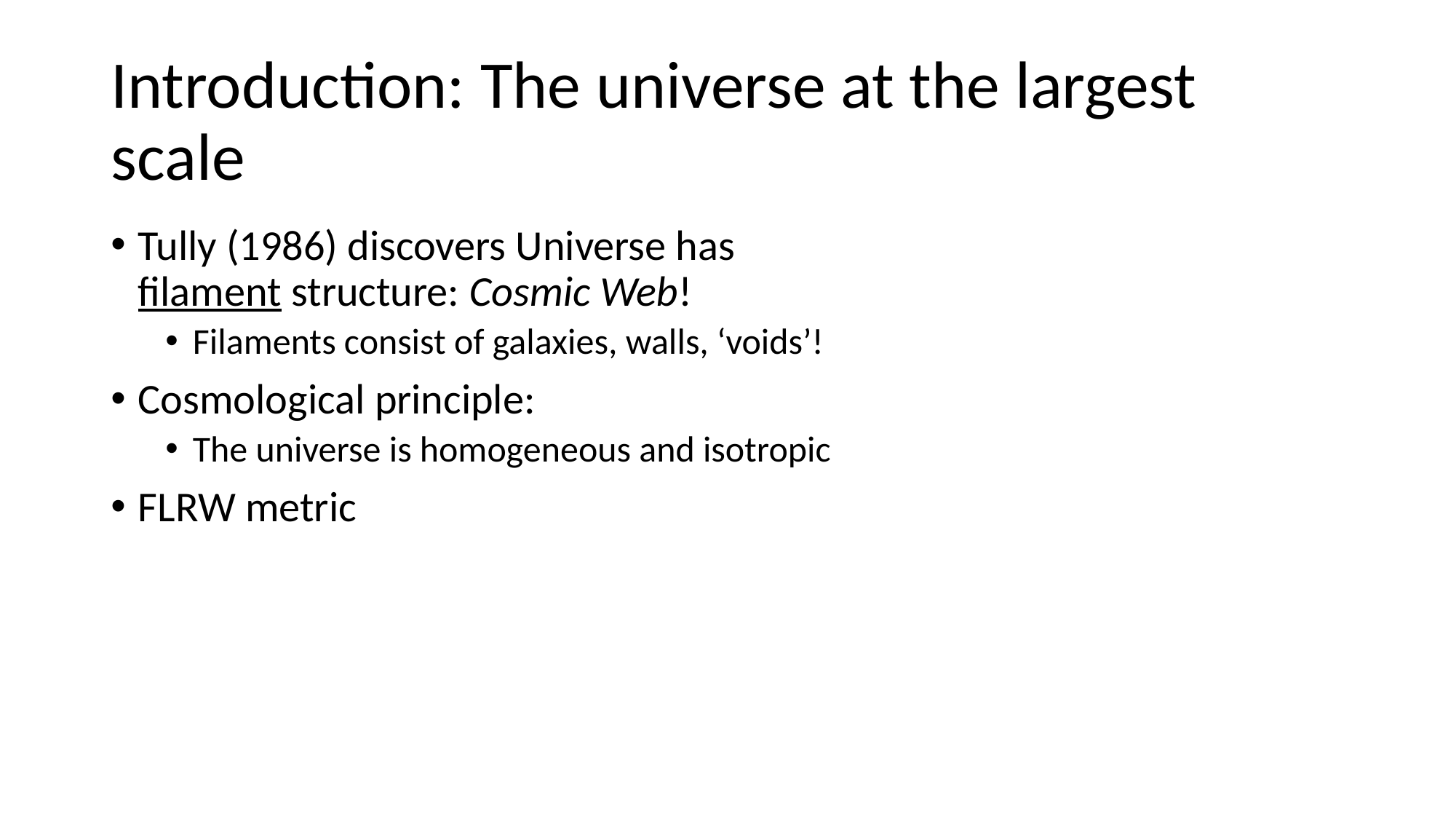

# Introduction: The universe at the largest scale
Tully (1986) discovers Universe has filament structure: Cosmic Web!
Filaments consist of galaxies, walls, ‘voids’!
Cosmological principle:
The universe is homogeneous and isotropic
FLRW metric